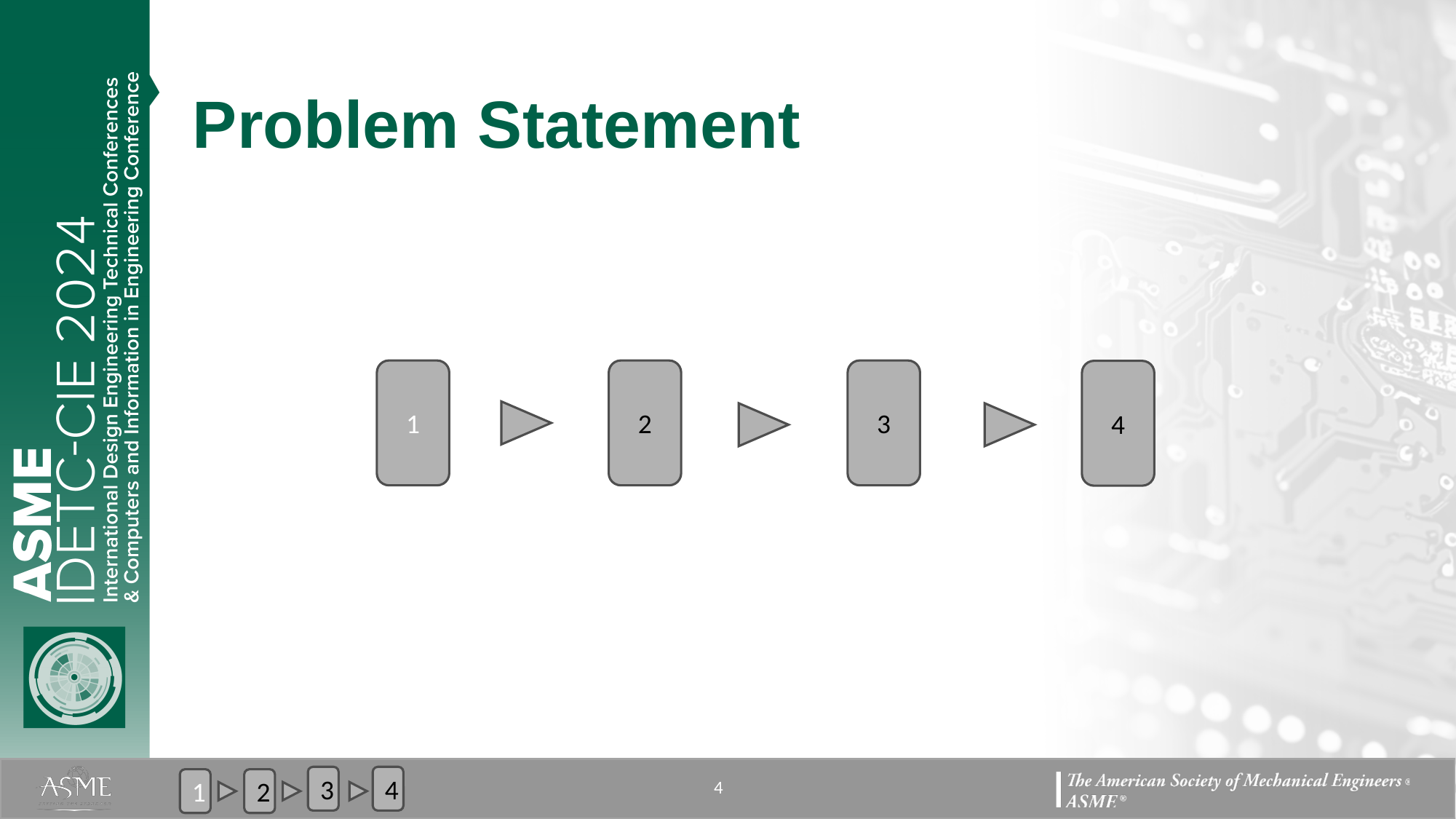

# Problem Statement
2
3
1
4

3
4
2
1